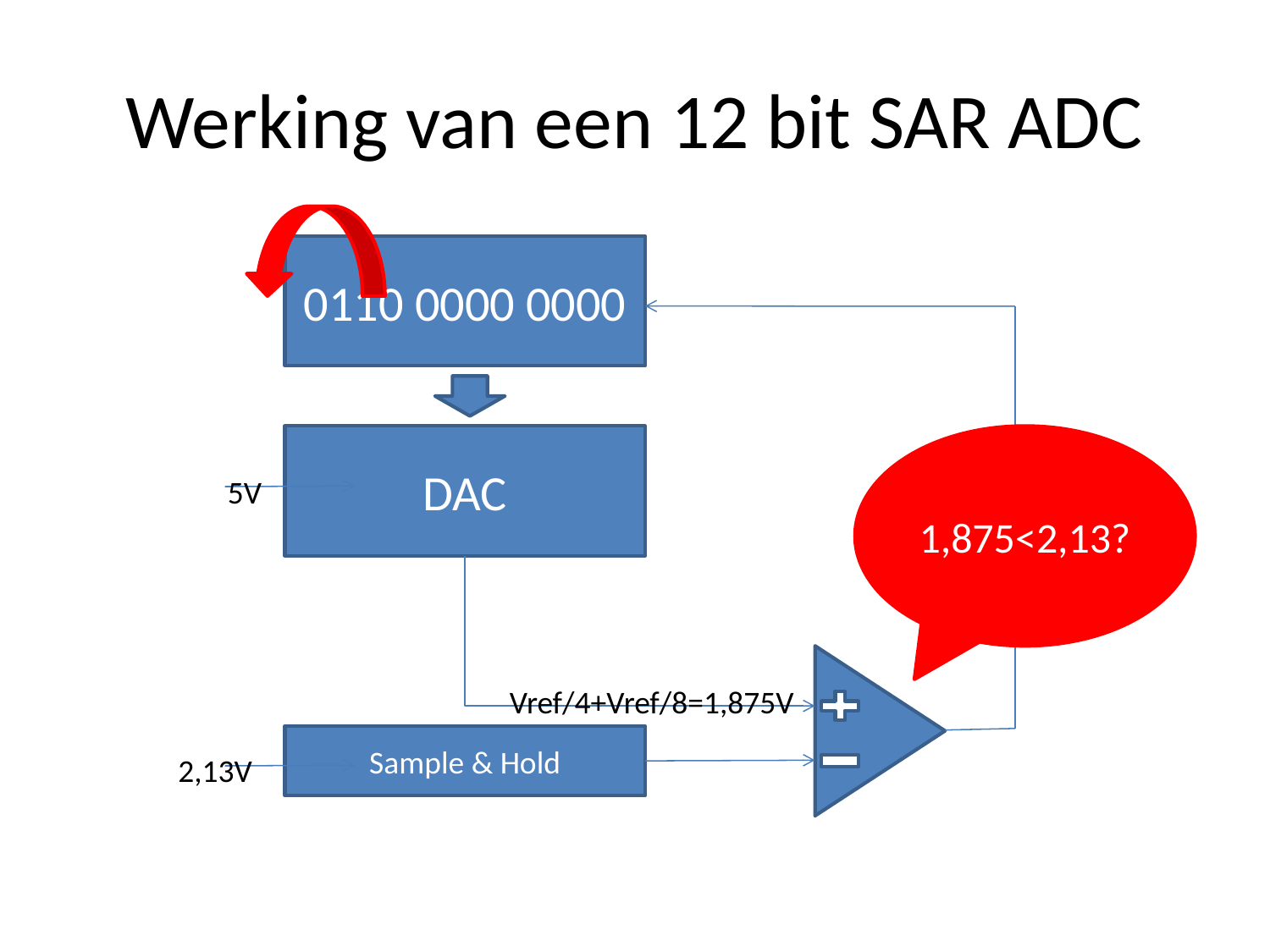

# Werking van een 12 bit SAR ADC

0110 0000 0000

DAC
1,875<2,13?
5V

Vref/4+Vref/8=1,875V

Sample & Hold

2,13V